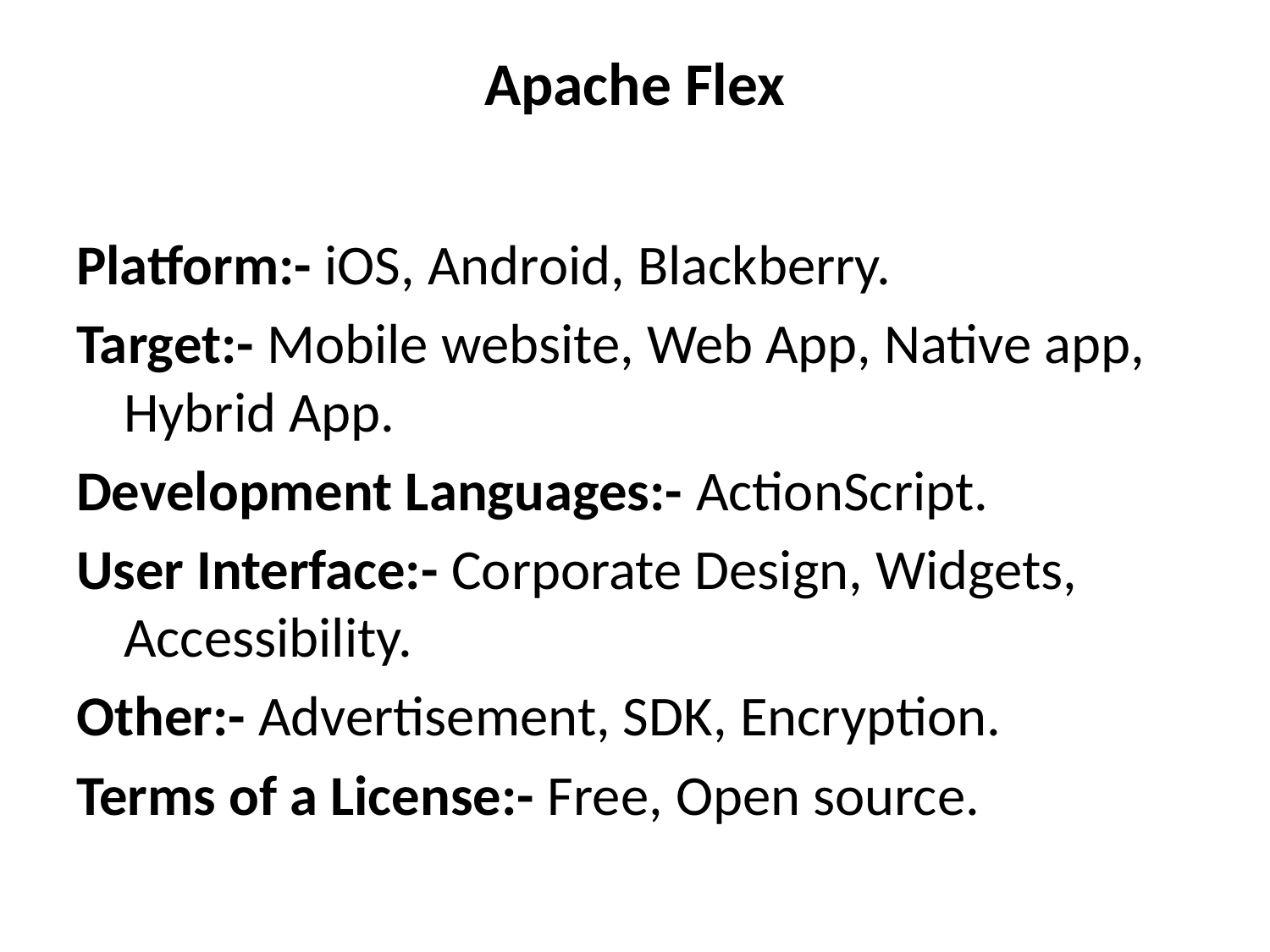

# Apache Flex
Platform:- iOS, Android, Blackberry.
Target:- Mobile website, Web App, Native app, Hybrid App.
Development Languages:- ActionScript.
User Interface:- Corporate Design, Widgets,  Accessibility.
Other:- Advertisement, SDK, Encryption.
Terms of a License:- Free, Open source.